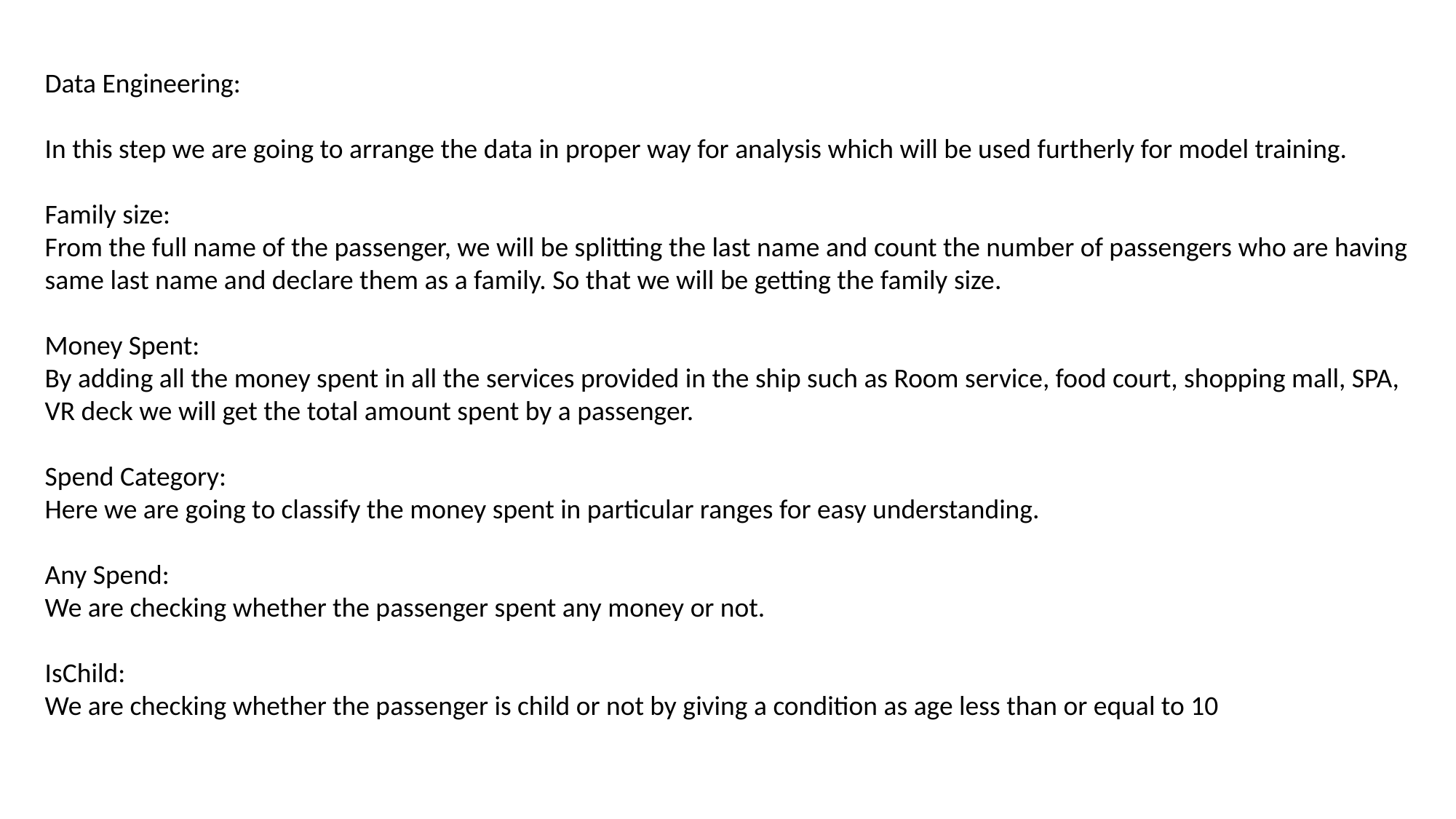

Data Engineering:

In this step we are going to arrange the data in proper way for analysis which will be used furtherly for model training.

Family size:
From the full name of the passenger, we will be splitting the last name and count the number of passengers who are having same last name and declare them as a family. So that we will be getting the family size.

Money Spent:
By adding all the money spent in all the services provided in the ship such as Room service, food court, shopping mall, SPA, VR deck we will get the total amount spent by a passenger.

Spend Category:
Here we are going to classify the money spent in particular ranges for easy understanding.

Any Spend:
We are checking whether the passenger spent any money or not.

IsChild:
We are checking whether the passenger is child or not by giving a condition as age less than or equal to 10